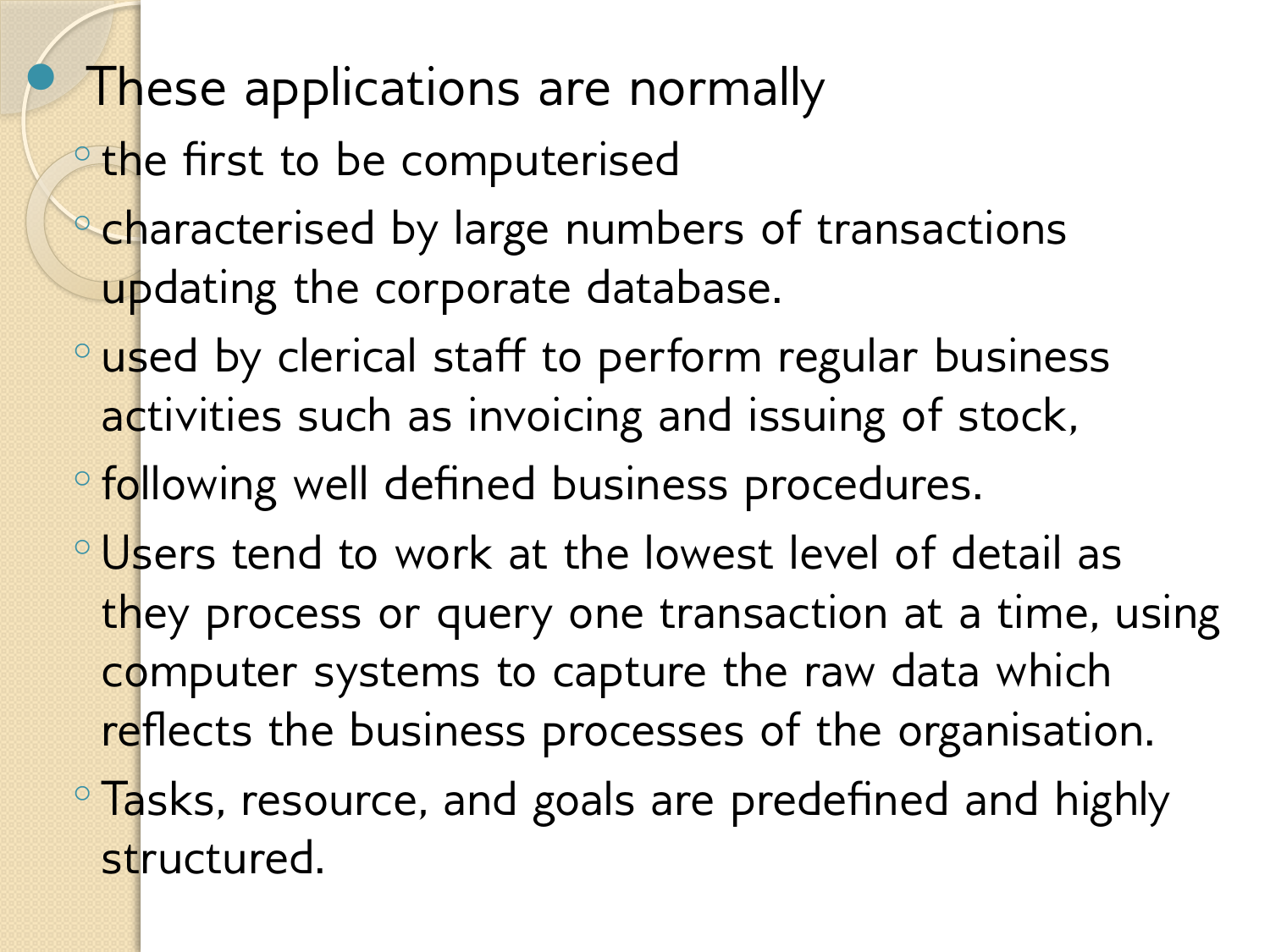

These applications are normally
the first to be computerised
characterised by large numbers of transactions updating the corporate database.
used by clerical staff to perform regular business activities such as invoicing and issuing of stock,
following well defined business procedures.
Users tend to work at the lowest level of detail as they process or query one transaction at a time, using computer systems to capture the raw data which reflects the business processes of the organisation.
Tasks, resource, and goals are predefined and highly structured.